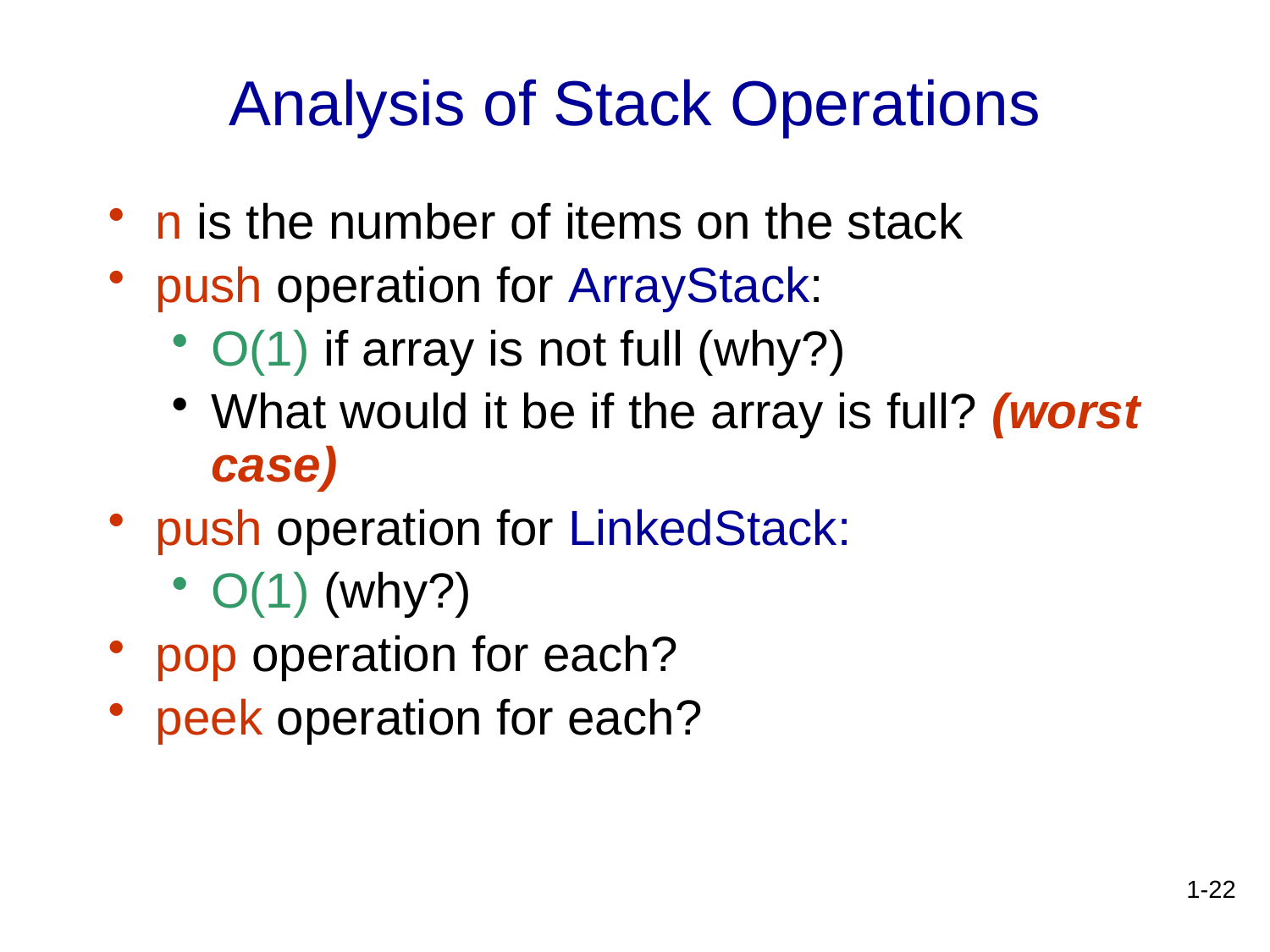

# Analysis of Stack Operations
n is the number of items on the stack
push operation for ArrayStack:
O(1) if array is not full (why?)
What would it be if the array is full? (worst case)
push operation for LinkedStack:
O(1) (why?)
pop operation for each?
peek operation for each?
1-22